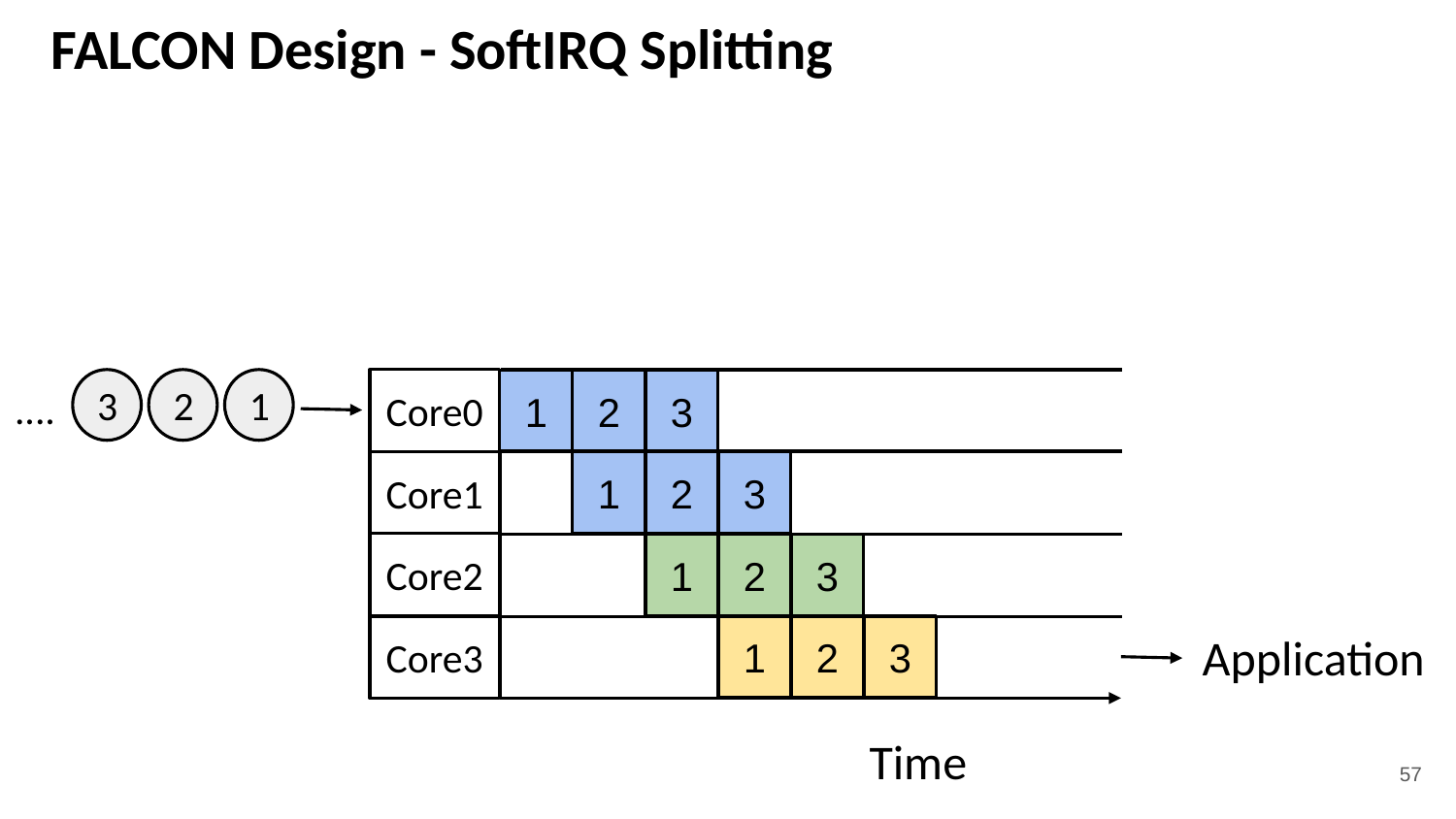

# FALCON Design - SoftIRQ Splitting
3
2
1
Core0
3
1
2
....
Core1
2
3
1
Core2
1
2
3
Application
1
2
3
Core3
Time
57